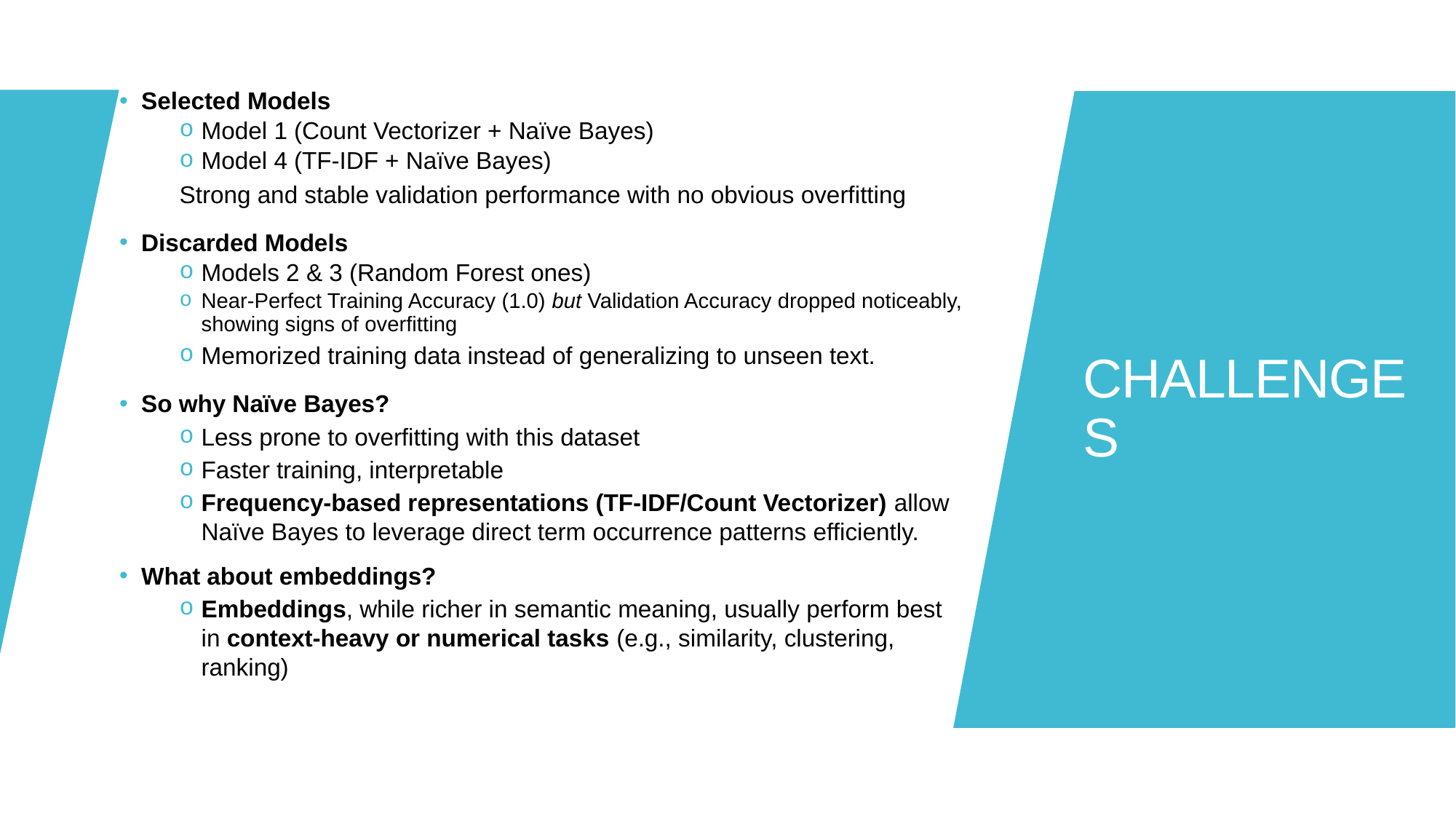

Selected Models
Model 1 (Count Vectorizer + Naïve Bayes)
Model 4 (TF-IDF + Naïve Bayes)
Strong and stable validation performance with no obvious overfitting
Discarded Models
Models 2 & 3 (Random Forest ones)
Near-Perfect Training Accuracy (1.0) but Validation Accuracy dropped noticeably, showing signs of overfitting
Memorized training data instead of generalizing to unseen text.
So why Naïve Bayes?
Less prone to overfitting with this dataset
Faster training, interpretable
Frequency-based representations (TF-IDF/Count Vectorizer) allow Naïve Bayes to leverage direct term occurrence patterns efficiently.
What about embeddings?
Embeddings, while richer in semantic meaning, usually perform best in context-heavy or numerical tasks (e.g., similarity, clustering, ranking)

# CHALLENGES